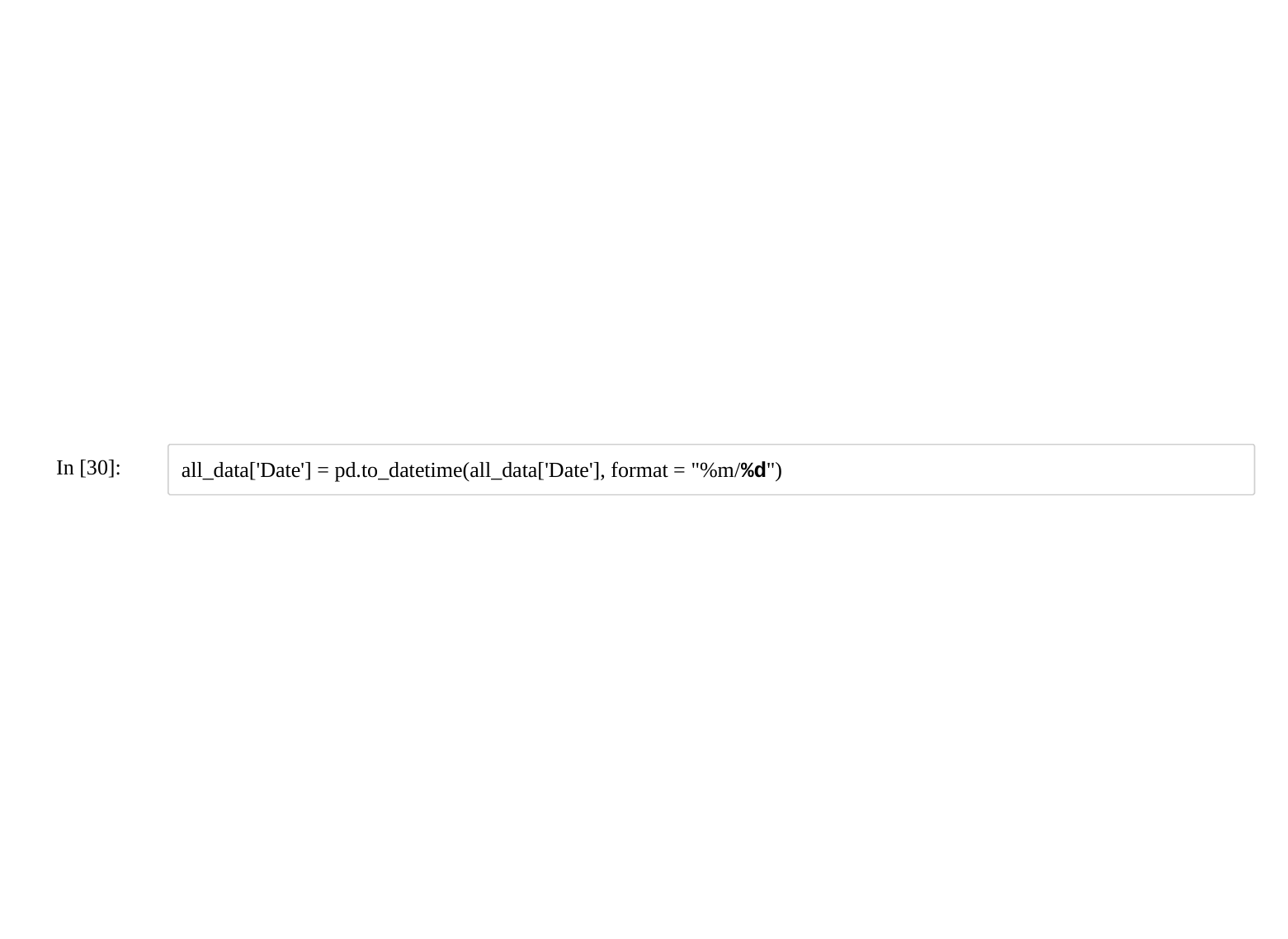

In [30]:
all_data['Date'] = pd.to_datetime(all_data['Date'], format = "%m/%d")